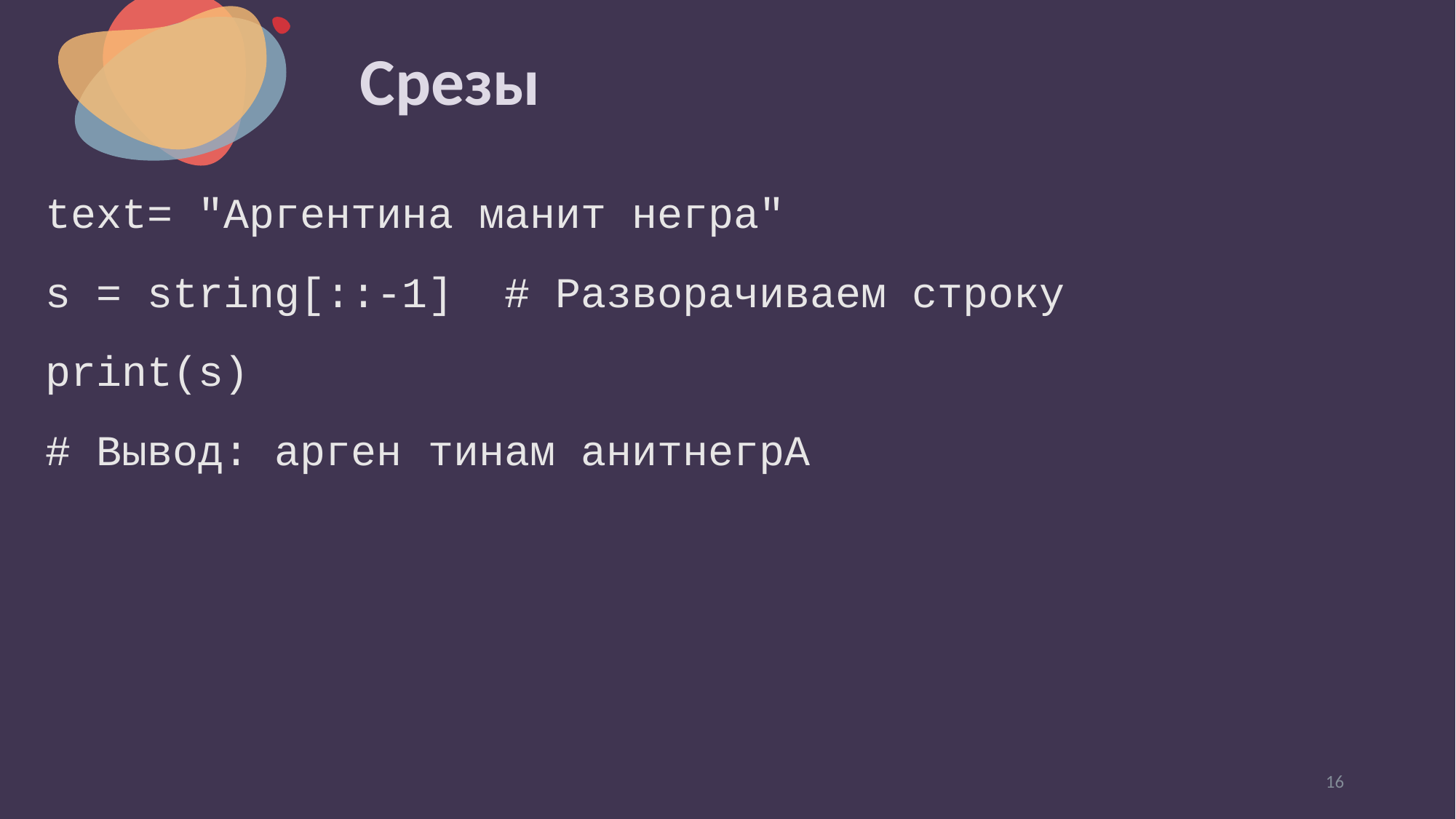

# Срезы
text= "Аргентина манит негра"
s = string[::-1]  # Разворачиваем строку
print(s)
# Вывод: арген тинам анитнегрА

16